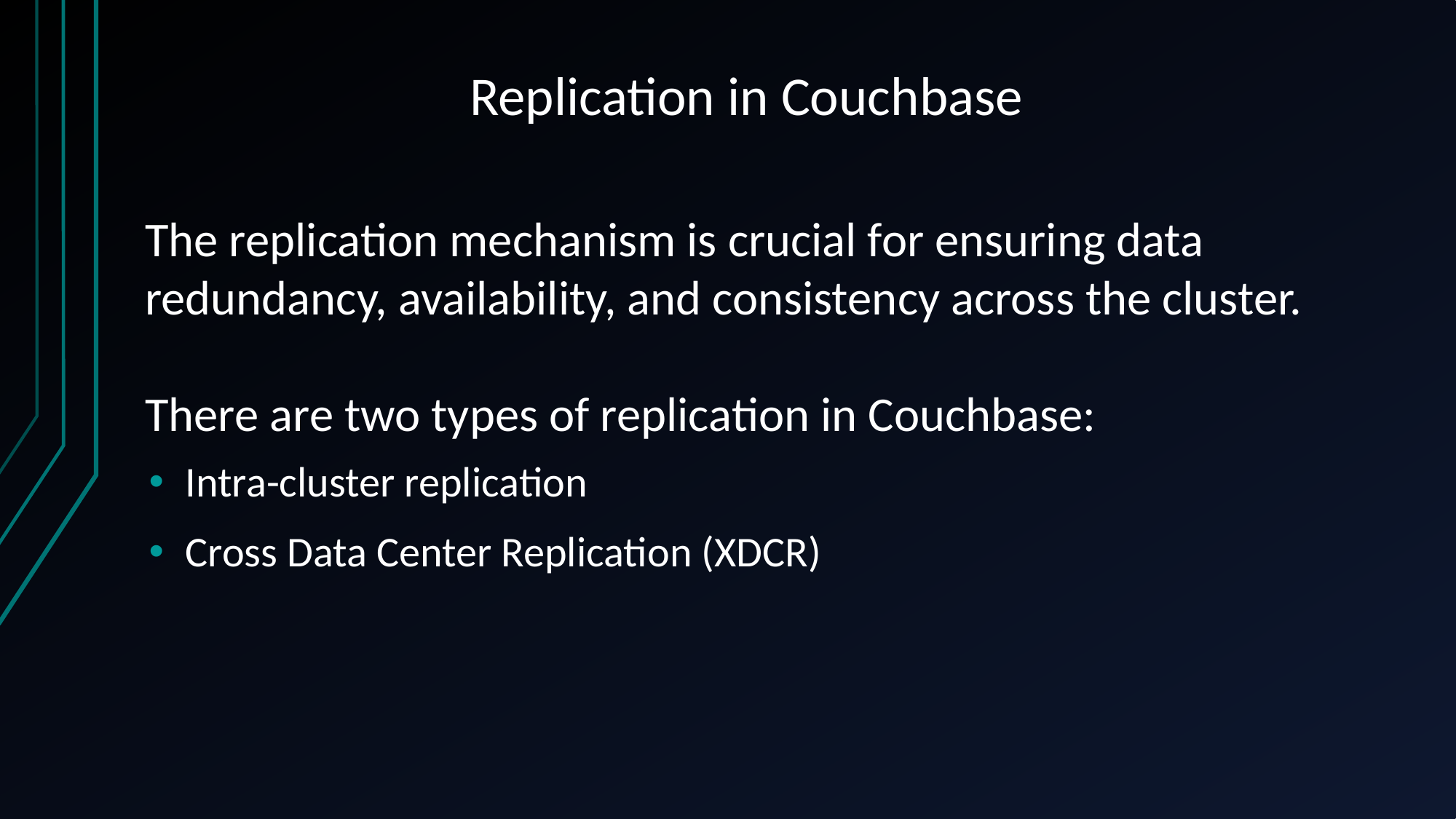

# Replication in Couchbase
The replication mechanism is crucial for ensuring data redundancy, availability, and consistency across the cluster.

There are two types of replication in Couchbase:
Intra-cluster replication
Cross Data Center Replication (XDCR)